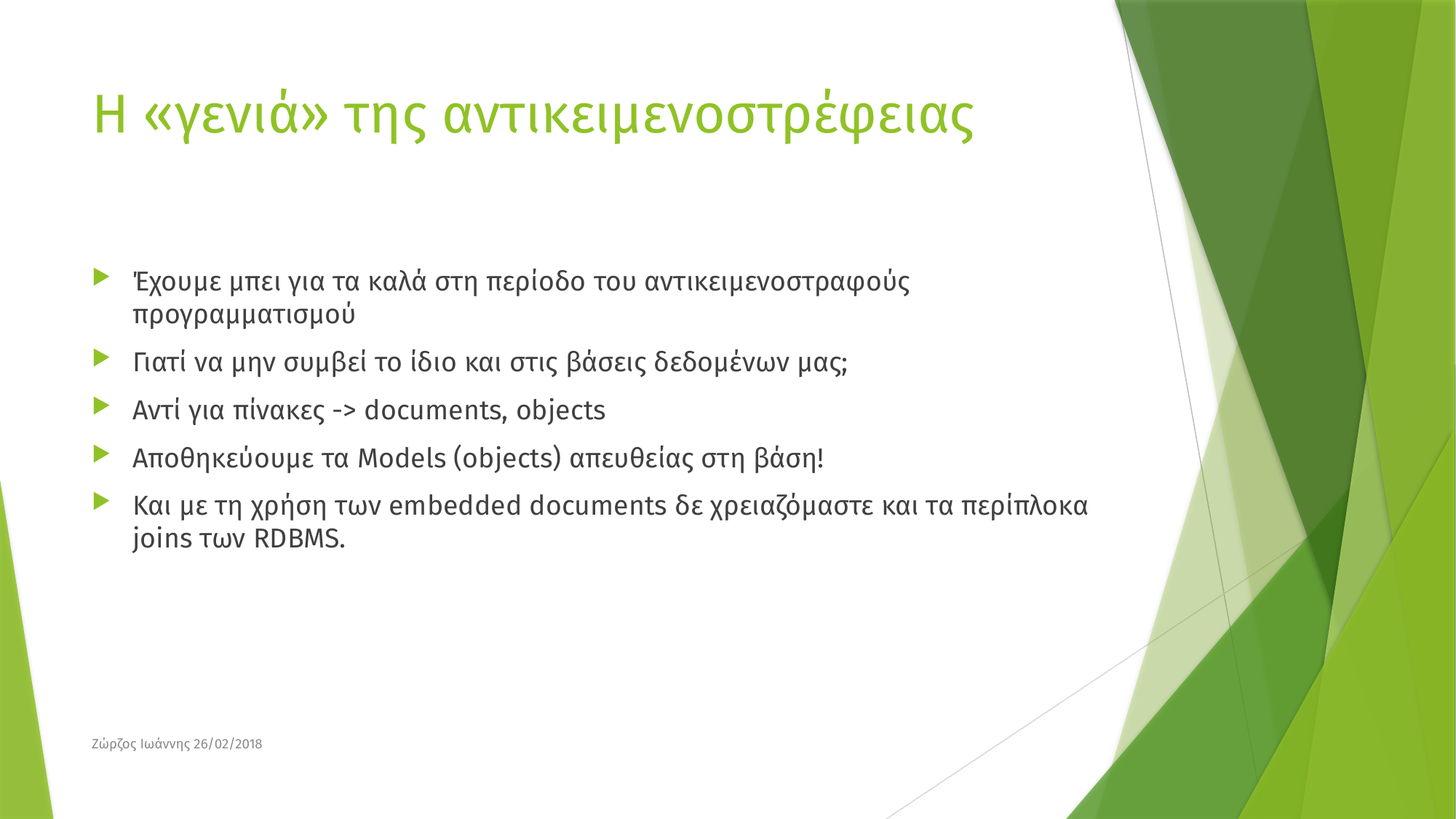

# Η «γενιά» της αντικειμενοστρέφειας
Έχουμε μπει για τα καλά στη περίοδο του αντικειμενοστραφούς προγραμματισμού
Γιατί να μην συμβεί το ίδιο και στις βάσεις δεδομένων μας;
Αντί για πίνακες -> documents, objects
Αποθηκεύουμε τα Models (objects) απευθείας στη βάση!
Και με τη χρήση των embedded documents δε χρειαζόμαστε και τα περίπλοκα joins των RDBMS.
Ζώρζος Ιωάννης 26/02/2018